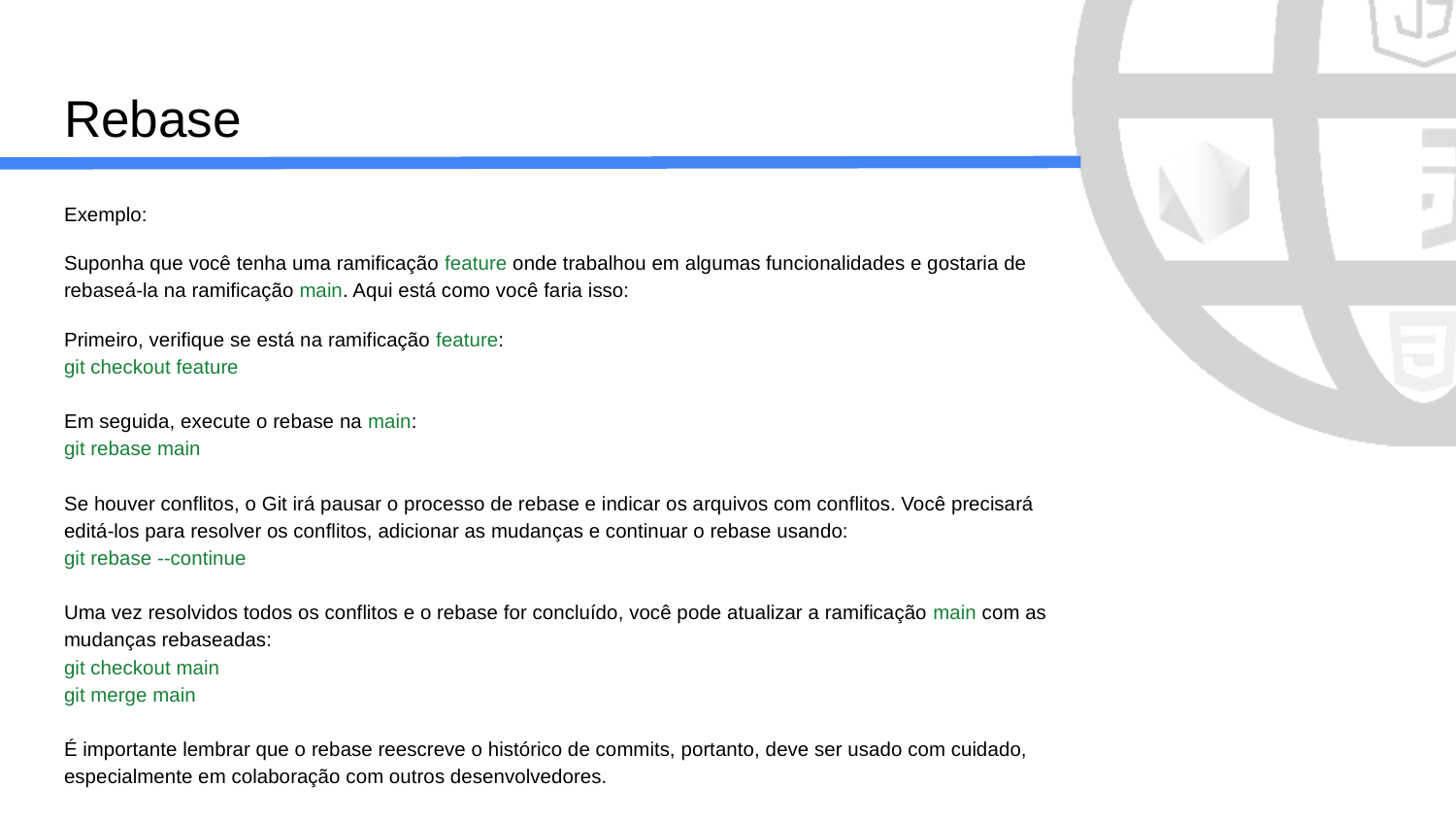

# Rebase
Exemplo:
Suponha que você tenha uma ramificação feature onde trabalhou em algumas funcionalidades e gostaria de rebaseá-la na ramificação main. Aqui está como você faria isso:
Primeiro, verifique se está na ramificação feature:
git checkout feature

Em seguida, execute o rebase na main:
git rebase main

Se houver conflitos, o Git irá pausar o processo de rebase e indicar os arquivos com conflitos. Você precisará editá-los para resolver os conflitos, adicionar as mudanças e continuar o rebase usando:
git rebase --continue

Uma vez resolvidos todos os conflitos e o rebase for concluído, você pode atualizar a ramificação main com as mudanças rebaseadas:
git checkout main
git merge main

É importante lembrar que o rebase reescreve o histórico de commits, portanto, deve ser usado com cuidado, especialmente em colaboração com outros desenvolvedores.